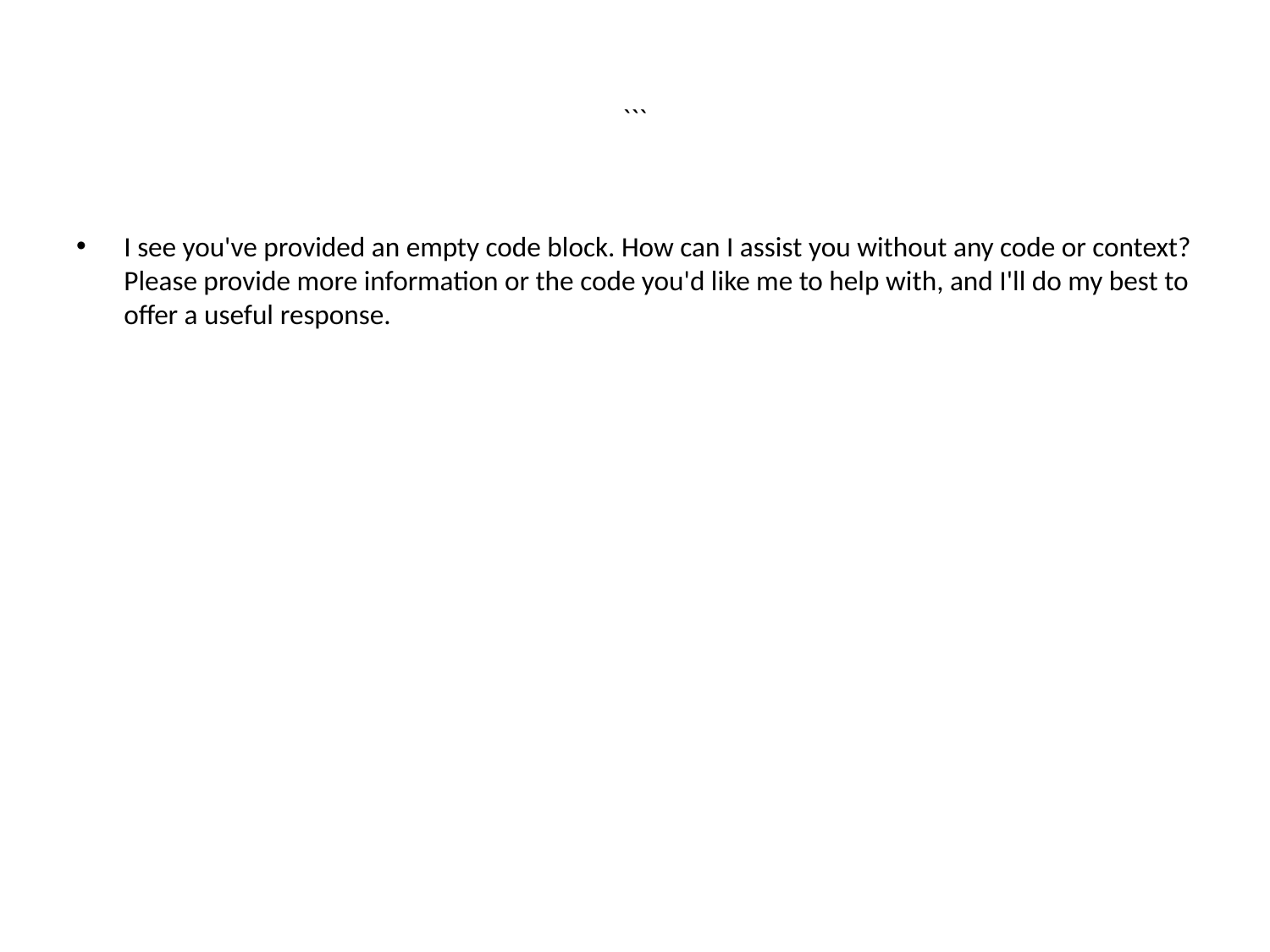

# ```
I see you've provided an empty code block. How can I assist you without any code or context? Please provide more information or the code you'd like me to help with, and I'll do my best to offer a useful response.